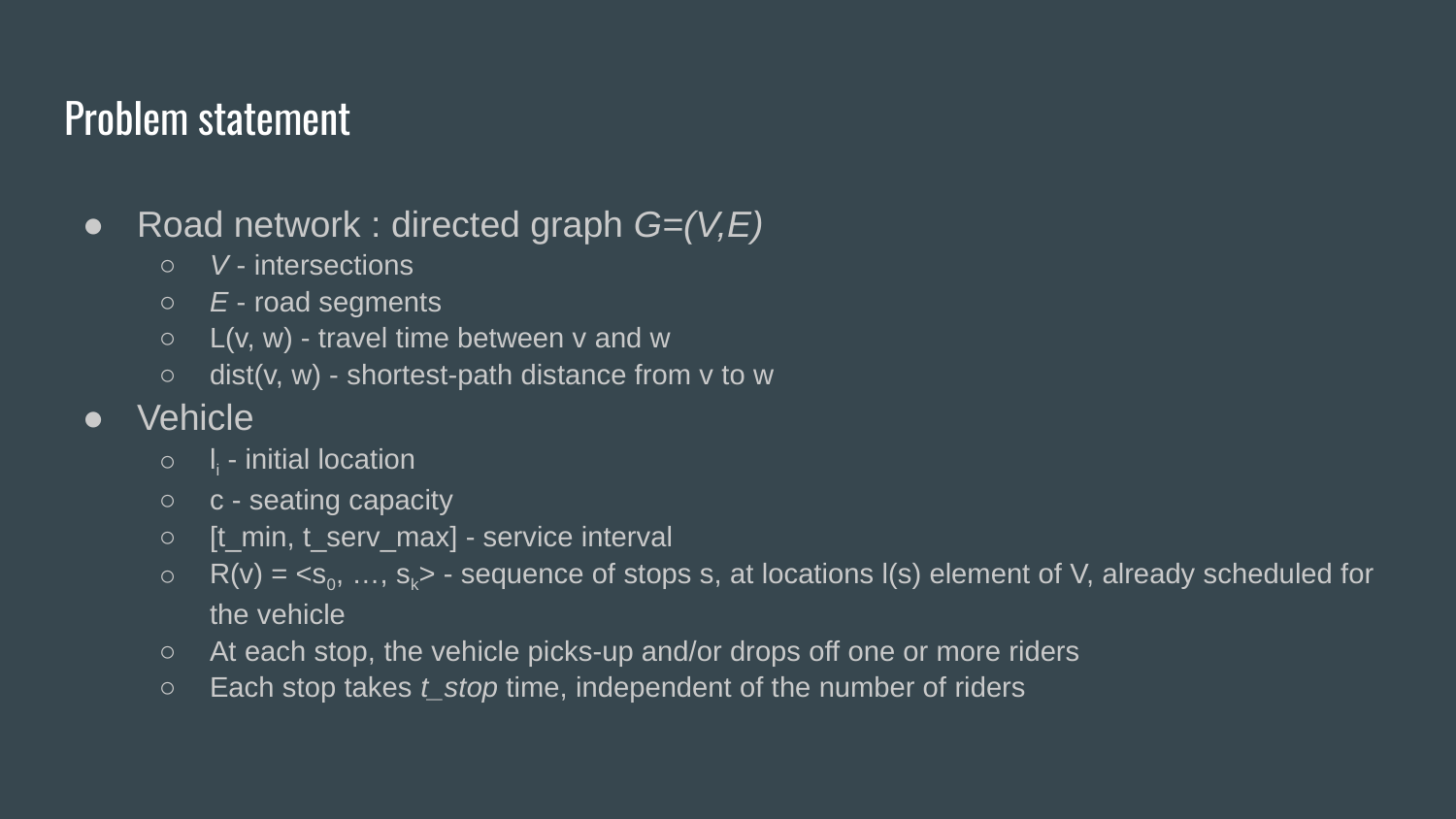

# Problem statement
Road network : directed graph G=(V,E)
V - intersections
E - road segments
L(v, w) - travel time between v and w
dist(v, w) - shortest-path distance from v to w
Vehicle
li - initial location
c - seating capacity
[t_min, t_serv_max] - service interval
R(v) = <s0, …, sk> - sequence of stops s, at locations l(s) element of V, already scheduled for the vehicle
At each stop, the vehicle picks-up and/or drops off one or more riders
Each stop takes t_stop time, independent of the number of riders